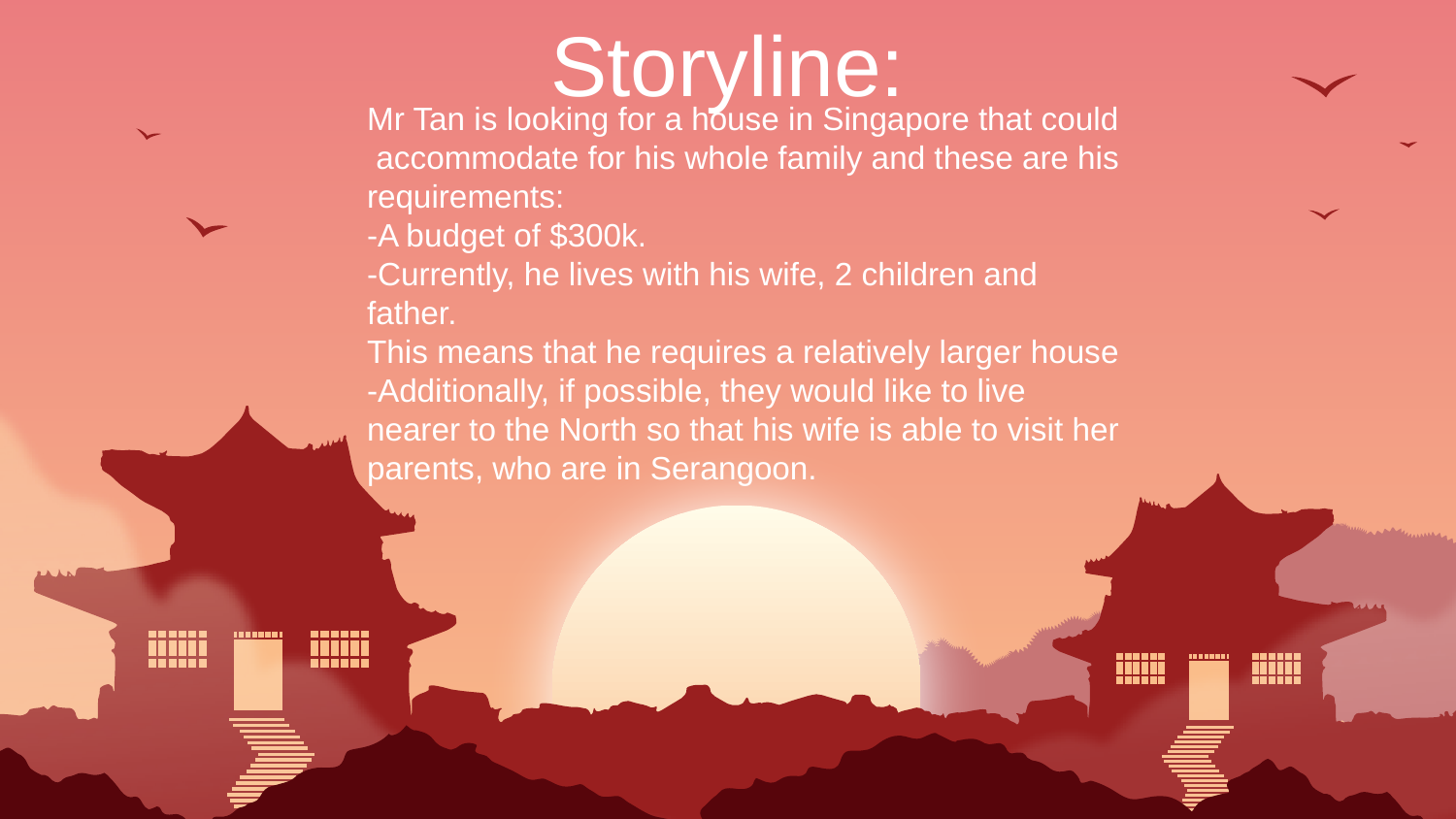

# Storyline:
Mr Tan is looking for a house in Singapore that could  accommodate for his whole family and these are his requirements:
-A budget of $300k.
-Currently, he lives with his wife, 2 children and father.
This means that he requires a relatively larger house
-Additionally, if possible, they would like to live nearer to the North so that his wife is able to visit her parents, who are in Serangoon.